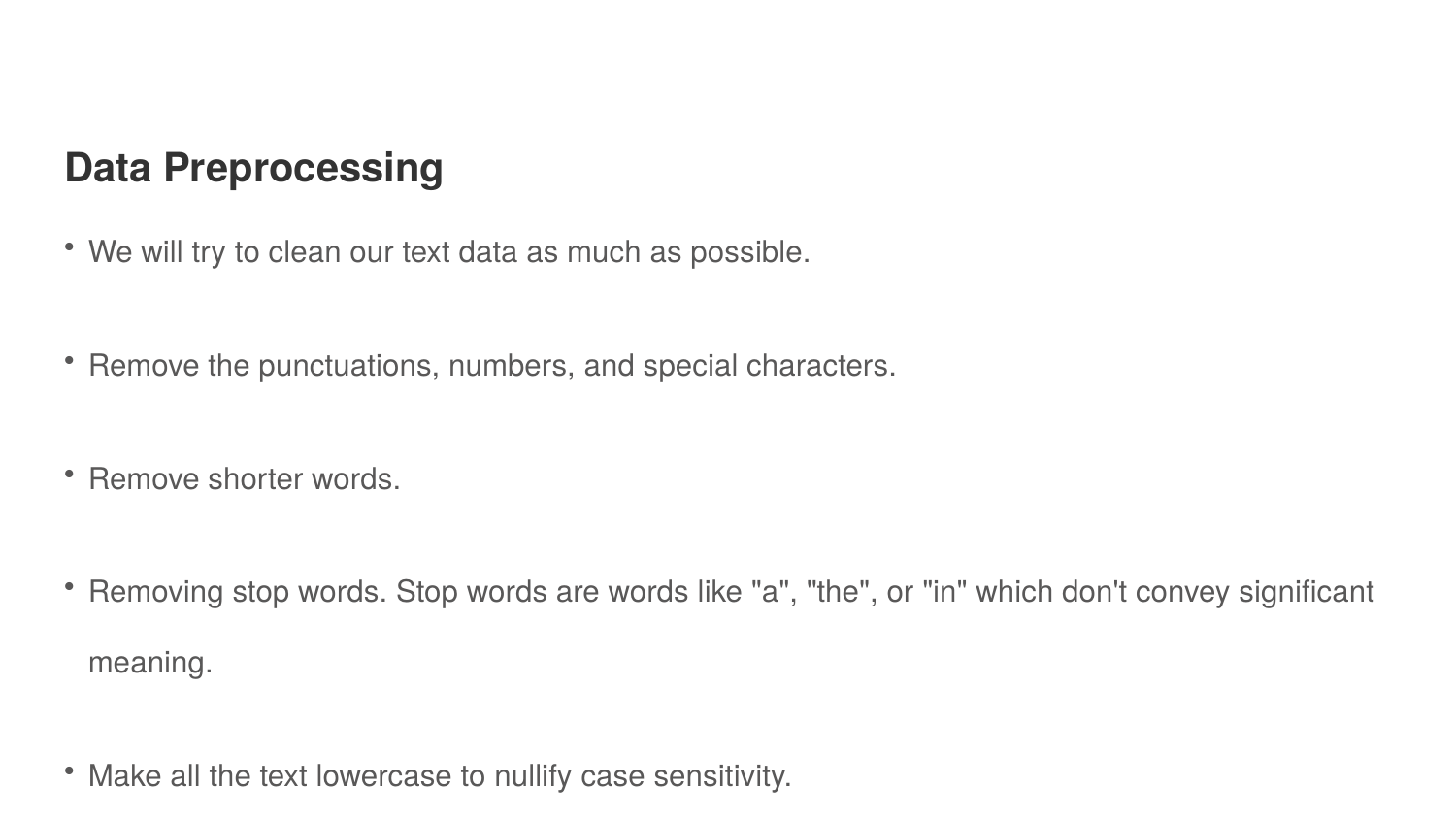

# Data Preprocessing
We will try to clean our text data as much as possible.
Remove the punctuations, numbers, and special characters.
Remove shorter words.
Removing stop words. Stop words are words like "a", "the", or "in" which don't convey significant meaning.
Make all the text lowercase to nullify case sensitivity.